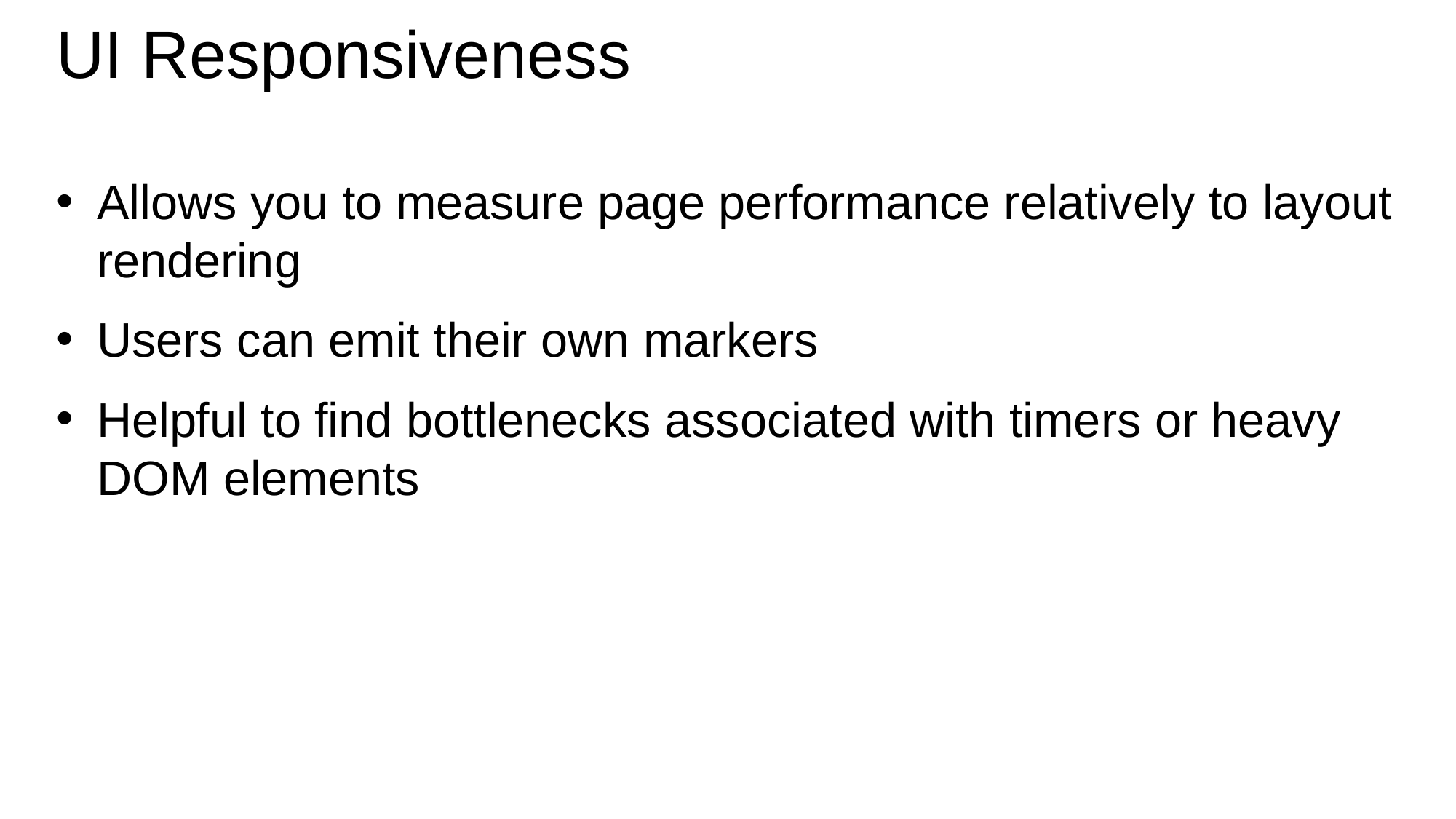

# UI Responsiveness
Allows you to measure page performance relatively to layout rendering
Users can emit their own markers
Helpful to find bottlenecks associated with timers or heavy DOM elements